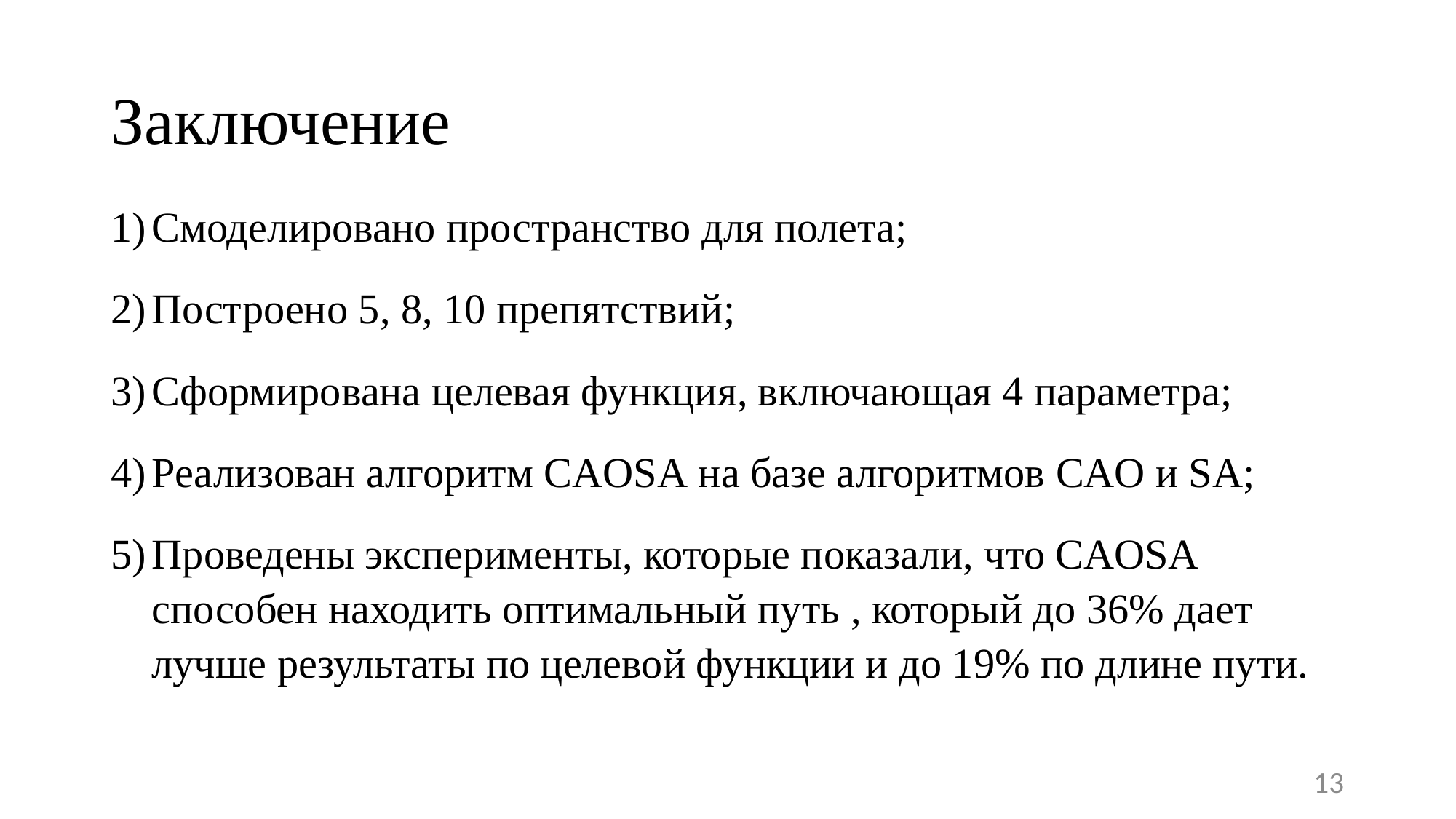

# Заключение
Cмоделировано пространство для полета;
Построенo 5, 8, 10 препятствий;
Сформирована целевая функция, включающая 4 параметра;
Реализован алгоритм CAOSA на базе алгоритмов CAO и SA;
Проведены эксперименты, которые показали, что CAOSA способен находить оптимальный путь , который до 36% дает лучше результаты по целевой функции и до 19% по длине пути.
13